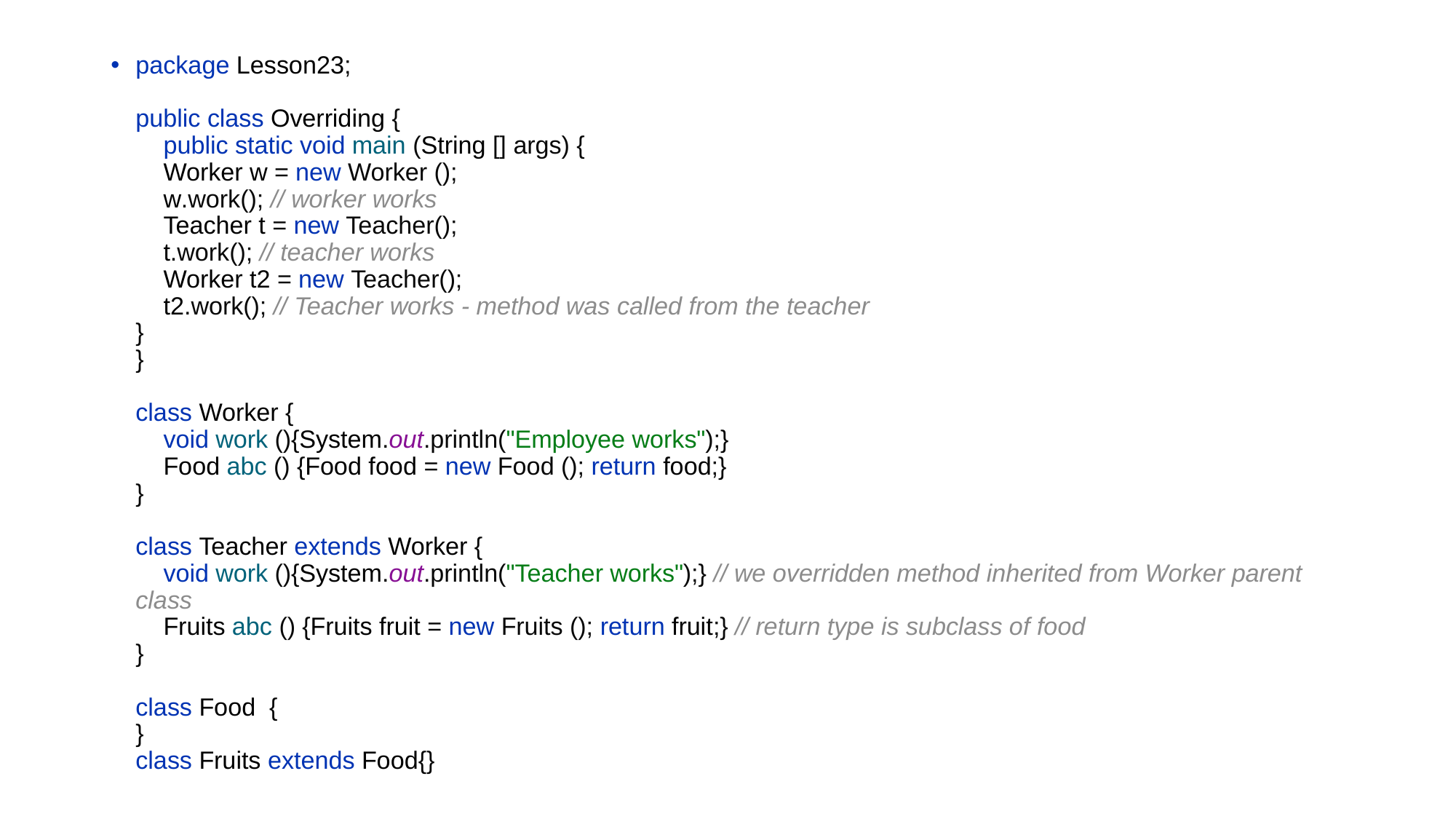

package Lesson23;
public class Overriding {
    public static void main (String [] args) {
    Worker w = new Worker ();
    w.work(); // worker works
    Teacher t = new Teacher();
    t.work(); // teacher works
    Worker t2 = new Teacher();
    t2.work(); // Teacher works - method was called from the teacher
}
}
class Worker {
    void work (){System.out.println("Employee works");}
    Food abc () {Food food = new Food (); return food;}
}
class Teacher extends Worker {
    void work (){System.out.println("Teacher works");} // we overridden method inherited from Worker parent class
    Fruits abc () {Fruits fruit = new Fruits (); return fruit;} // return type is subclass of food
}
class Food  {
}
class Fruits extends Food{}